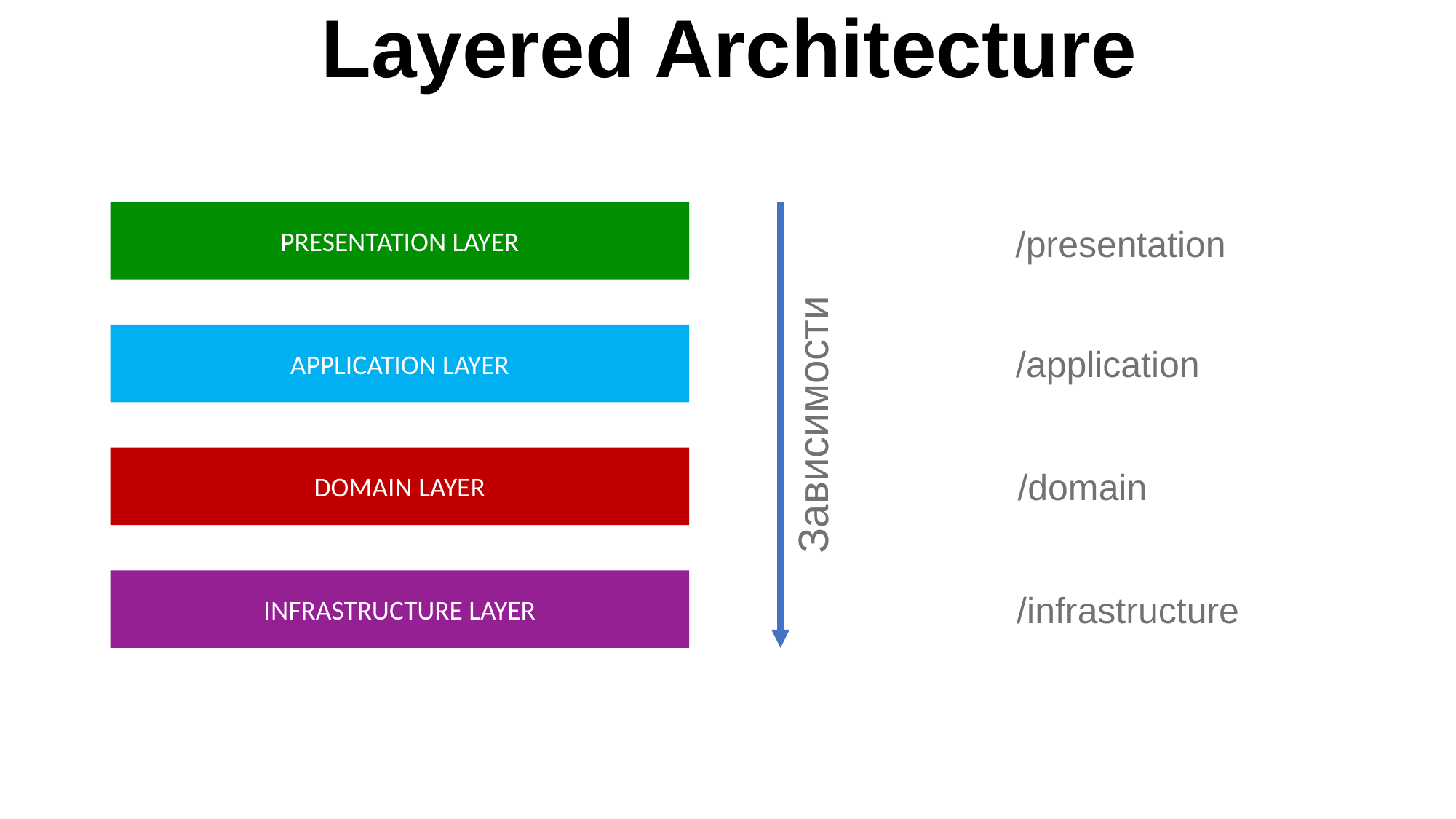

Layered Architecture
PRESENTATION LAYER
/presentation
APPLICATION LAYER
/application
Зависимости
DOMAIN LAYER
/domain
INFRASTRUCTURE LAYER
/infrastructure